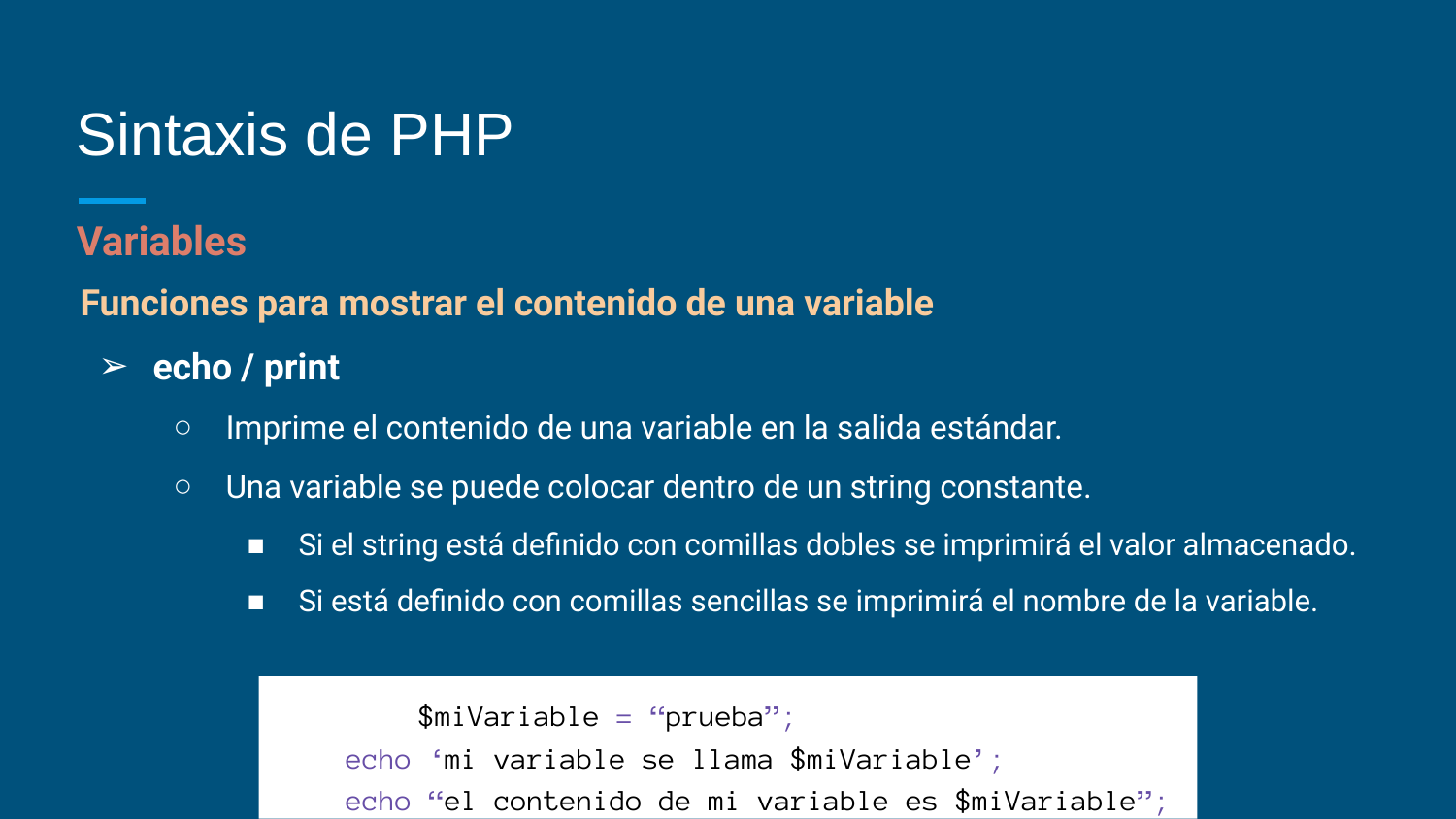

# Sintaxis de PHP
Variables
Funciones para mostrar el contenido de una variable
echo / print
Imprime el contenido de una variable en la salida estándar.
Una variable se puede colocar dentro de un string constante.
Si el string está definido con comillas dobles se imprimirá el valor almacenado.
Si está definido con comillas sencillas se imprimirá el nombre de la variable.
	$miVariable = “prueba”;
echo ‘mi variable se llama $miVariable’;
echo “el contenido de mi variable es $miVariable”;